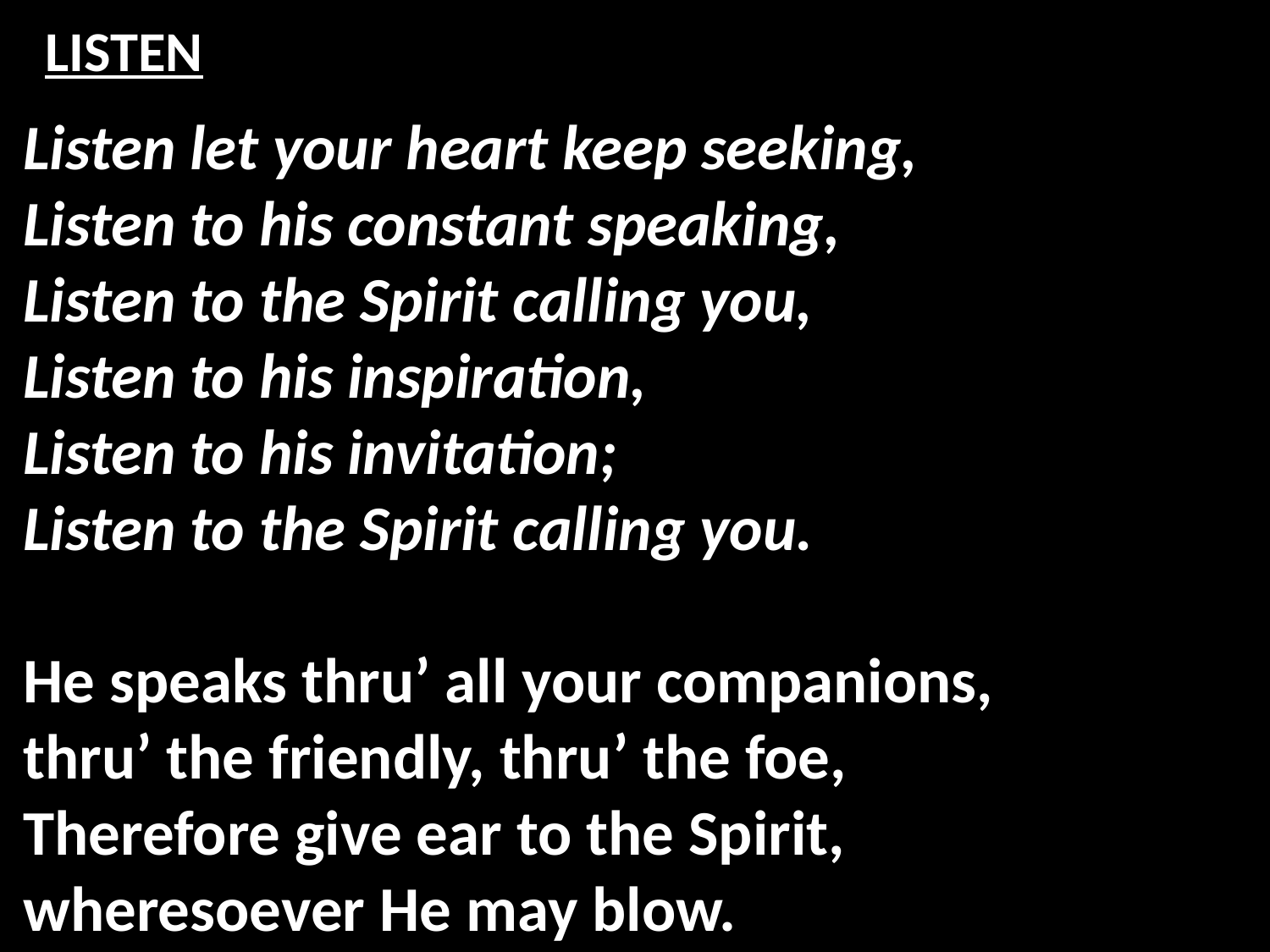

# LISTEN
Listen let your heart keep seeking,
Listen to his constant speaking,
Listen to the Spirit calling you,
Listen to his inspiration,
Listen to his invitation;
Listen to the Spirit calling you.

He speaks thru’ all your companions,
thru’ the friendly, thru’ the foe,
Therefore give ear to the Spirit,
wheresoever He may blow.